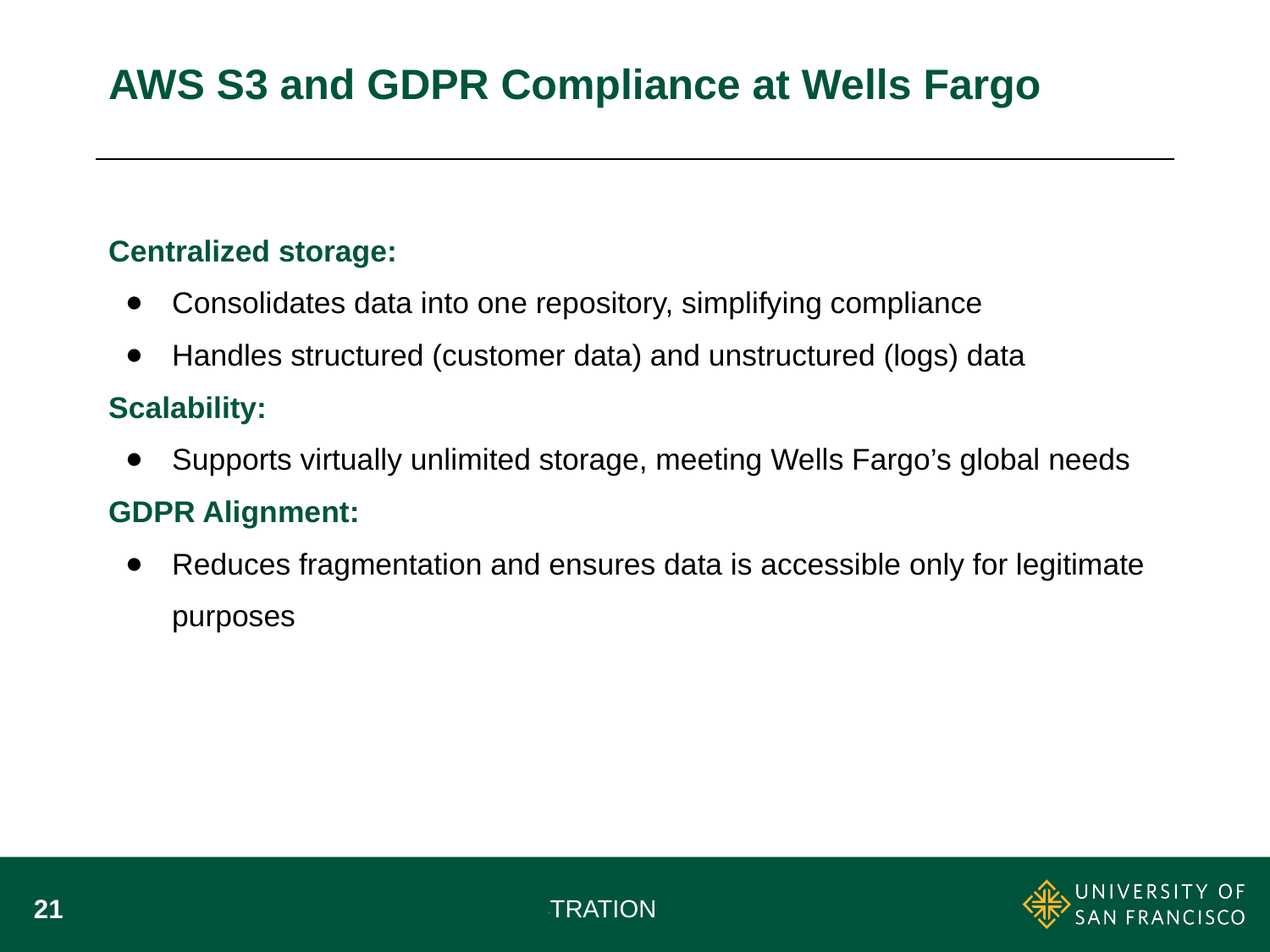

# AWS S3 and GDPR Compliance at Wells Fargo
Centralized storage:
Consolidates data into one repository, simplifying compliance
Handles structured (customer data) and unstructured (logs) data
Scalability:
Supports virtually unlimited storage, meeting Wells Fargo’s global needs
GDPR Alignment:
Reduces fragmentation and ensures data is accessible only for legitimate purposes

21